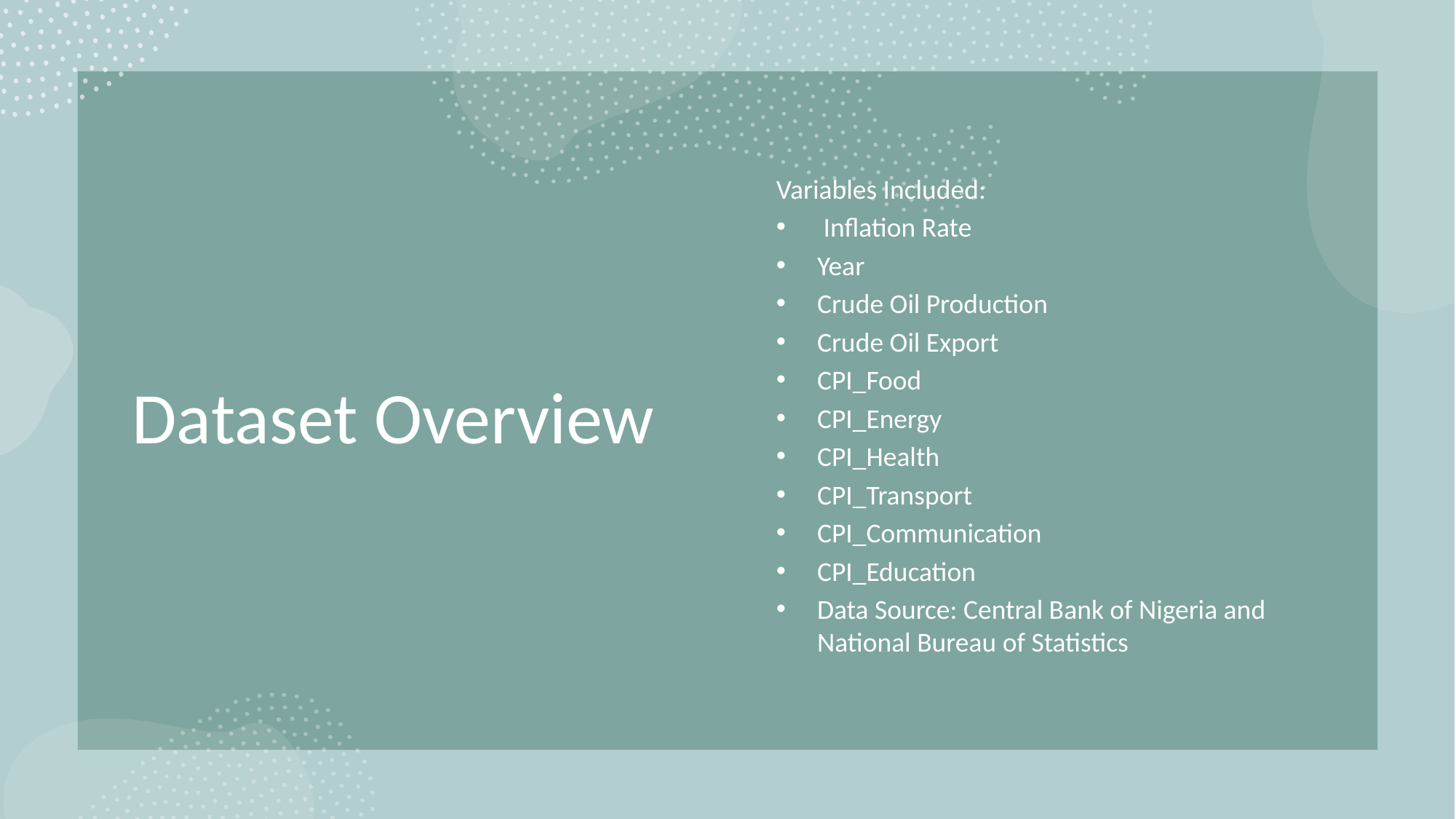

# Dataset Overview
Variables Included:
 Inflation Rate
Year
Crude Oil Production
Crude Oil Export
CPI_Food
CPI_Energy
CPI_Health
CPI_Transport
CPI_Communication
CPI_Education
Data Source: Central Bank of Nigeria and National Bureau of Statistics